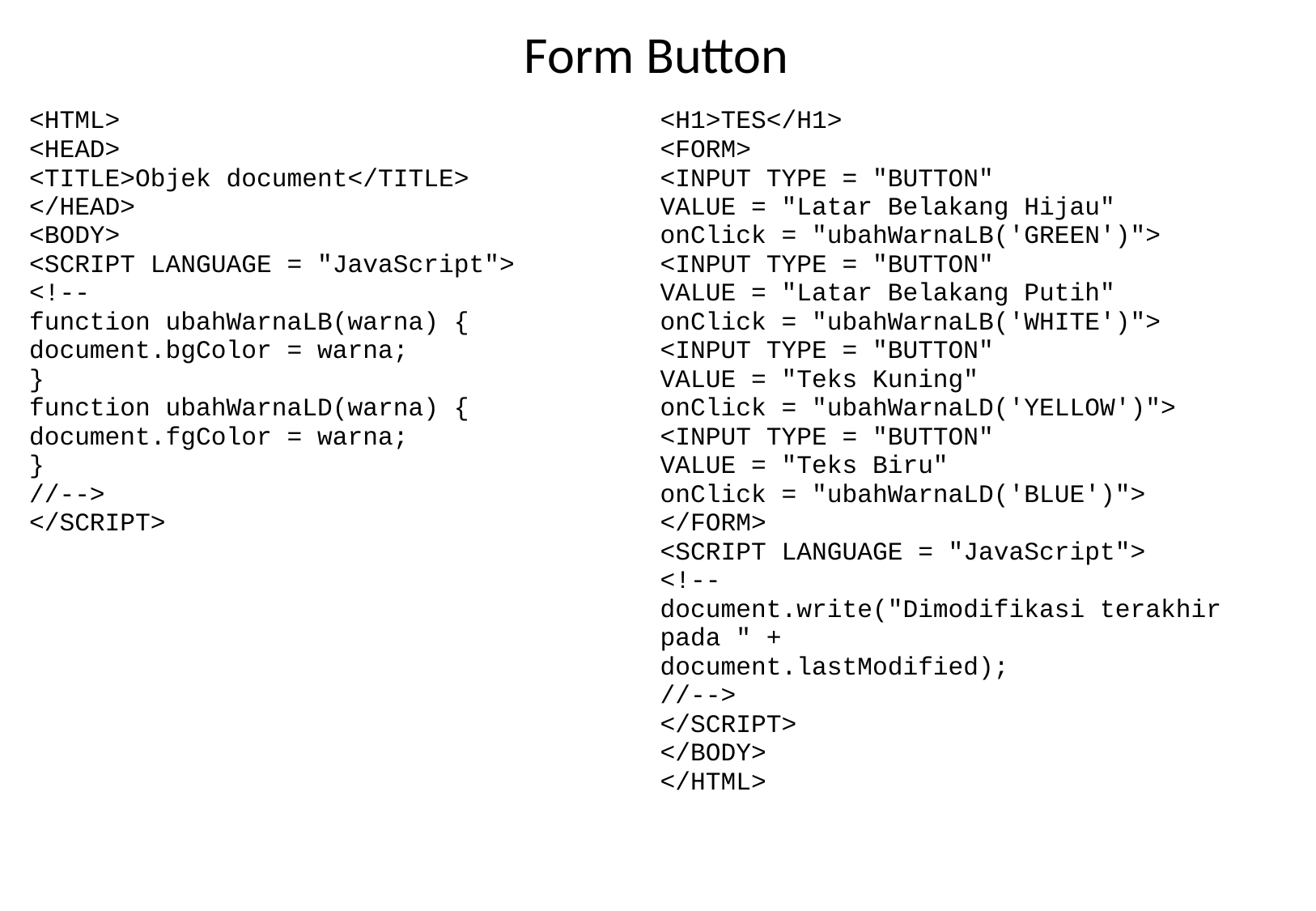

# Form Button

| <HTML> <HEAD> <TITLE>Objek document</TITLE> </HEAD> <BODY> <SCRIPT LANGUAGE = "JavaScript"> <!-- function ubahWarnaLB(warna) { document.bgColor = warna; } function ubahWarnaLD(warna) { document.fgColor = warna; } //--> </SCRIPT> | <H1>TES</H1> <FORM> <INPUT TYPE = "BUTTON" VALUE = "Latar Belakang Hijau" onClick = "ubahWarnaLB('GREEN')"> <INPUT TYPE = "BUTTON" VALUE = "Latar Belakang Putih" onClick = "ubahWarnaLB('WHITE')"> <INPUT TYPE = "BUTTON" VALUE = "Teks Kuning" onClick = "ubahWarnaLD('YELLOW')"> <INPUT TYPE = "BUTTON" VALUE = "Teks Biru" onClick = "ubahWarnaLD('BLUE')"> </FORM> <SCRIPT LANGUAGE = "JavaScript"> <!-- document.write("Dimodifikasi terakhir pada " + document.lastModified); //--> </SCRIPT> </BODY> </HTML> |
| --- | --- |